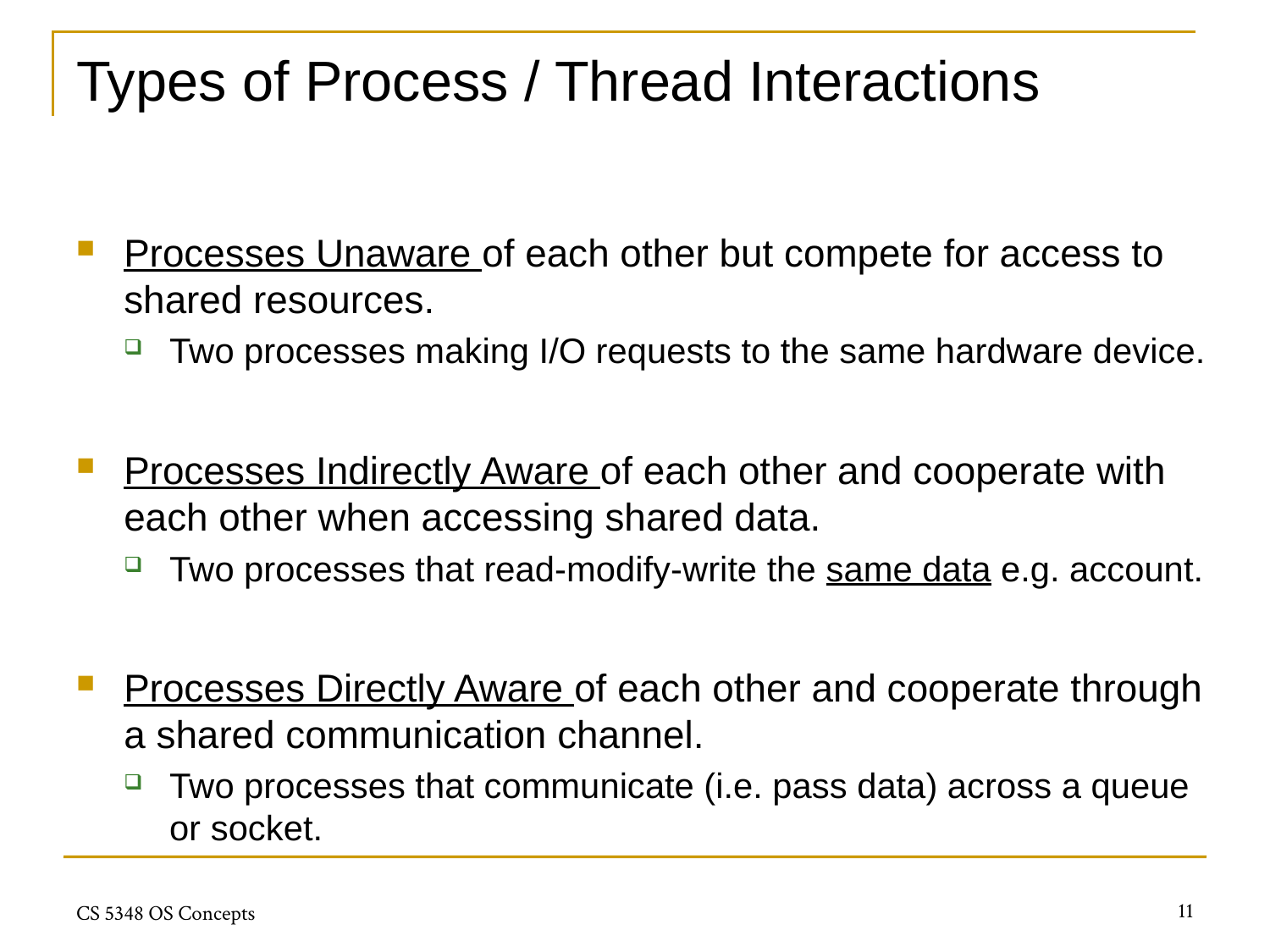

# Types of Process / Thread Interactions
Processes Unaware of each other but compete for access to shared resources.
Two processes making I/O requests to the same hardware device.

Processes Indirectly Aware of each other and cooperate with each other when accessing shared data.
Two processes that read-modify-write the same data e.g. account.

Processes Directly Aware of each other and cooperate through a shared communication channel.
Two processes that communicate (i.e. pass data) across a queue or socket.
11
CS 5348 OS Concepts